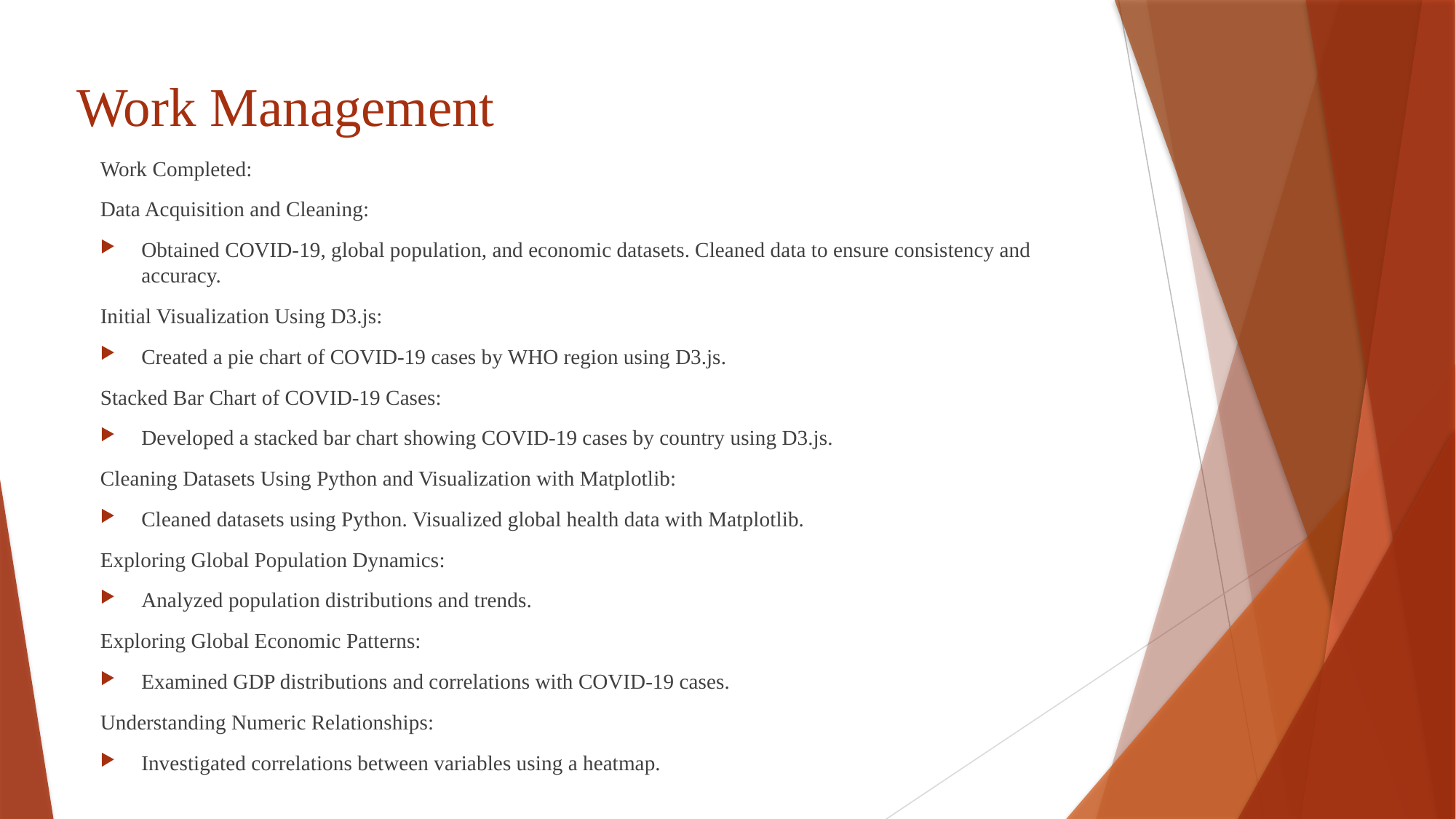

# Work Management
Work Completed:
Data Acquisition and Cleaning:
Obtained COVID-19, global population, and economic datasets. Cleaned data to ensure consistency and accuracy.
Initial Visualization Using D3.js:
Created a pie chart of COVID-19 cases by WHO region using D3.js.
Stacked Bar Chart of COVID-19 Cases:
Developed a stacked bar chart showing COVID-19 cases by country using D3.js.
Cleaning Datasets Using Python and Visualization with Matplotlib:
Cleaned datasets using Python. Visualized global health data with Matplotlib.
Exploring Global Population Dynamics:
Analyzed population distributions and trends.
Exploring Global Economic Patterns:
Examined GDP distributions and correlations with COVID-19 cases.
Understanding Numeric Relationships:
Investigated correlations between variables using a heatmap.